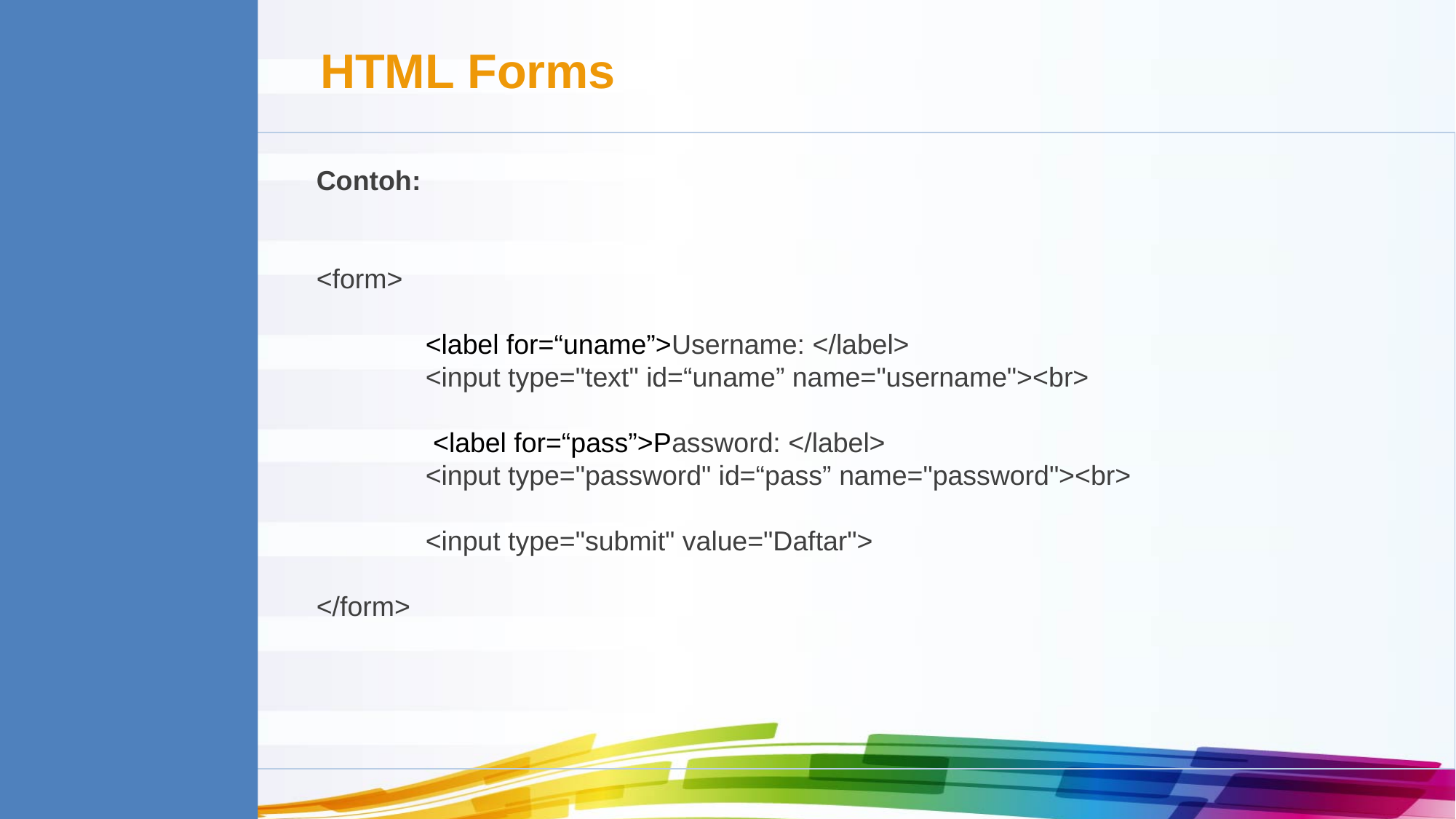

HTML Forms
Contoh:
<form>
	<label for=“uname”>Username: </label>
	<input type="text" id=“uname” name="username"><br>

	 <label for=“pass”>Password: </label>
	<input type="password" id=“pass” name="password"><br>

	<input type="submit" value="Daftar">
</form>